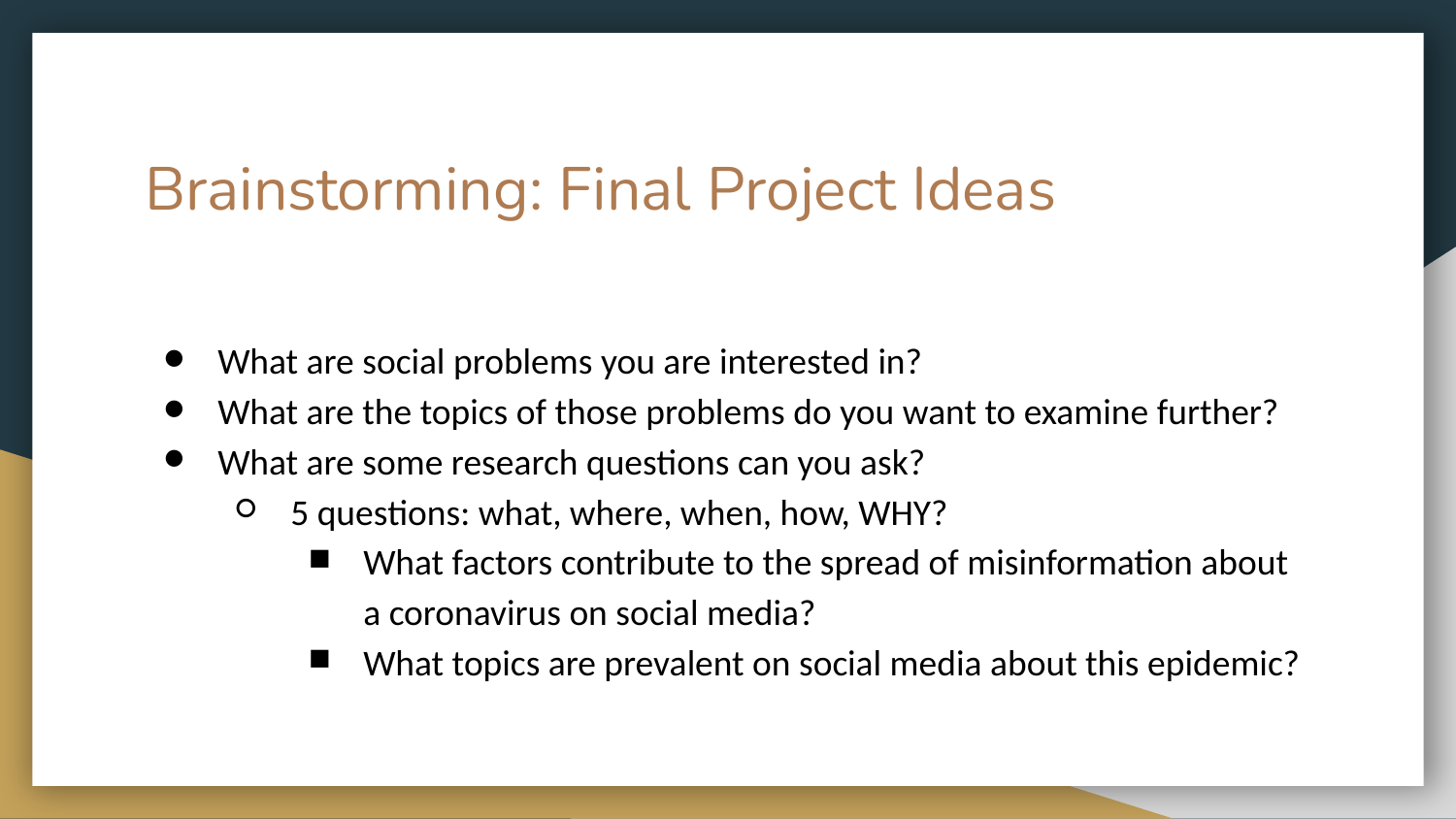

# Brainstorming: Final Project Ideas
What are social problems you are interested in?
What are the topics of those problems do you want to examine further?
What are some research questions can you ask?
5 questions: what, where, when, how, WHY?
What factors contribute to the spread of misinformation about a coronavirus on social media?
What topics are prevalent on social media about this epidemic?